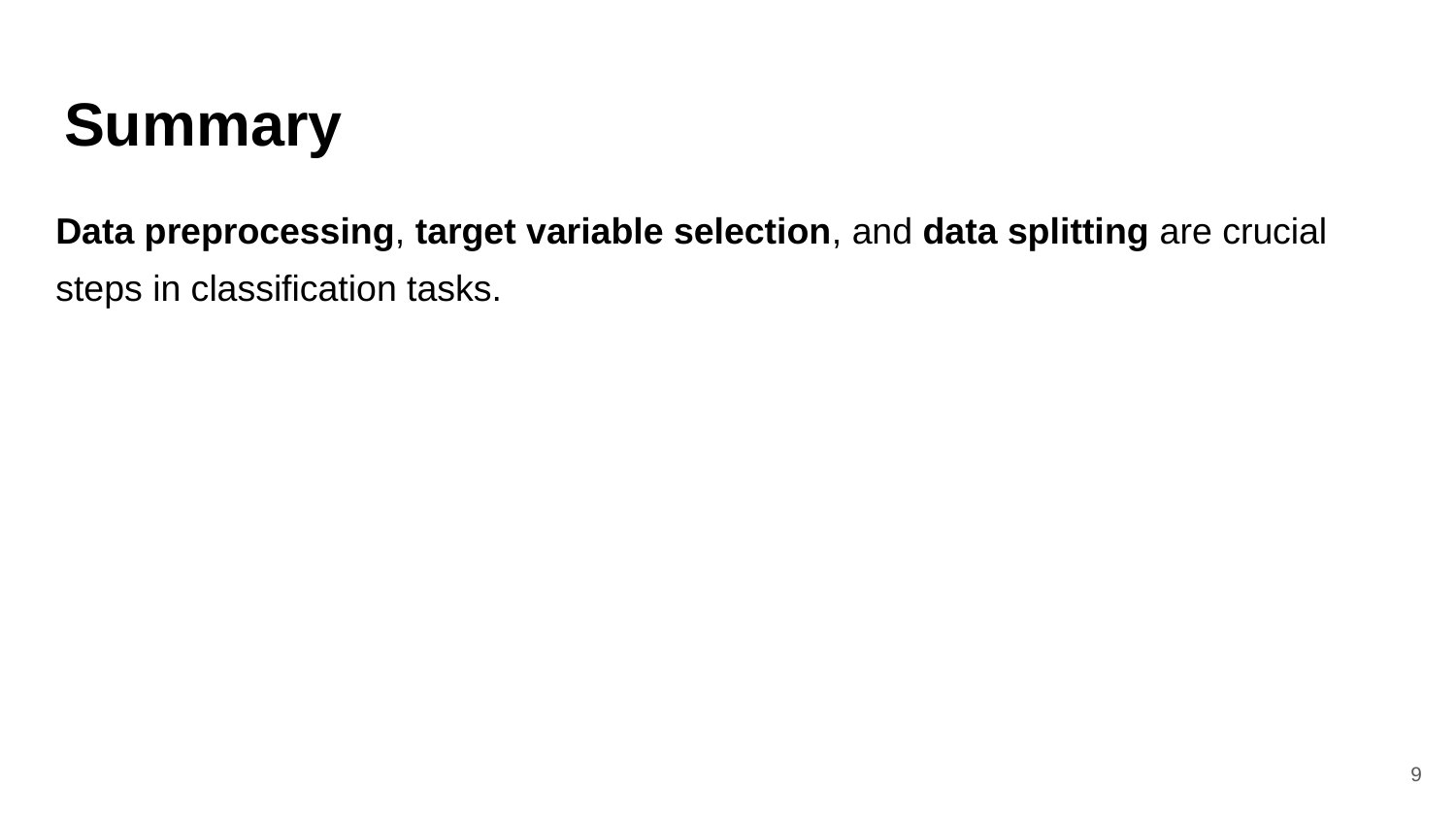

# Summary
Data preprocessing, target variable selection, and data splitting are crucial steps in classification tasks.
9